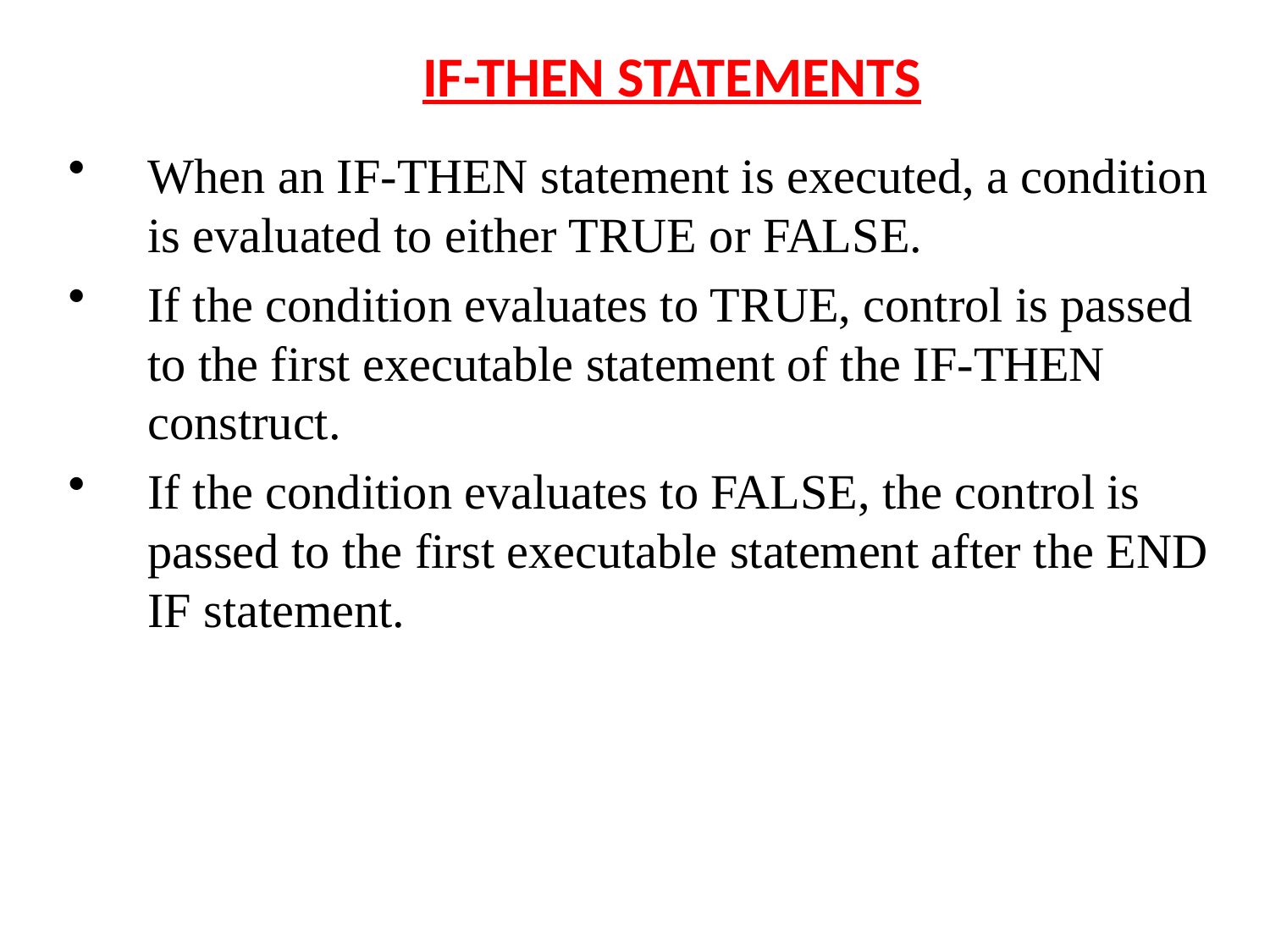

# IF-THEN STATEMENTS
When an IF-THEN statement is executed, a condition is evaluated to either TRUE or FALSE.
If the condition evaluates to TRUE, control is passed to the first executable statement of the IF-THEN construct.
If the condition evaluates to FALSE, the control is passed to the first executable statement after the END IF statement.